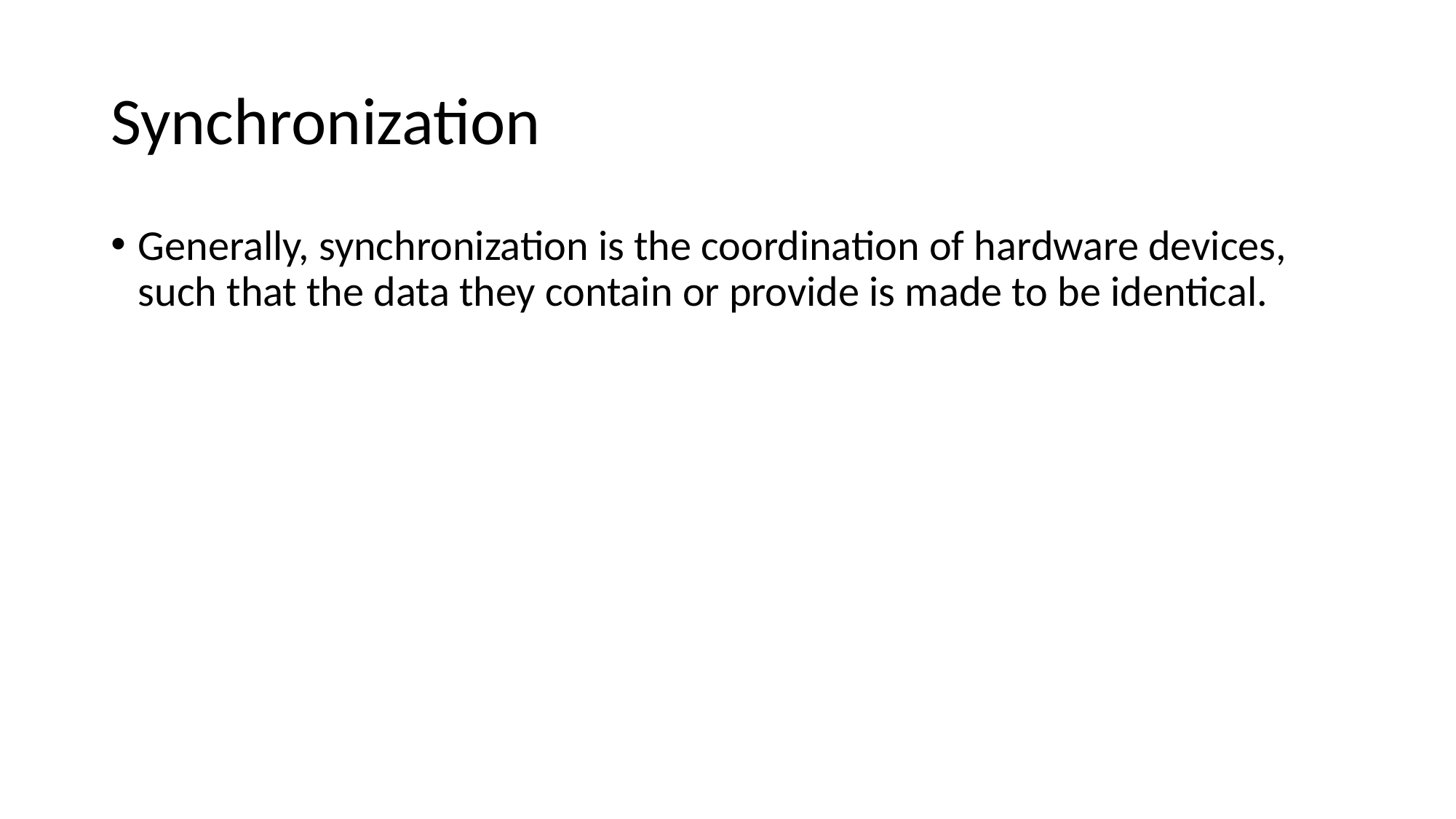

# Synchronization
Generally, synchronization is the coordination of hardware devices, such that the data they contain or provide is made to be identical.